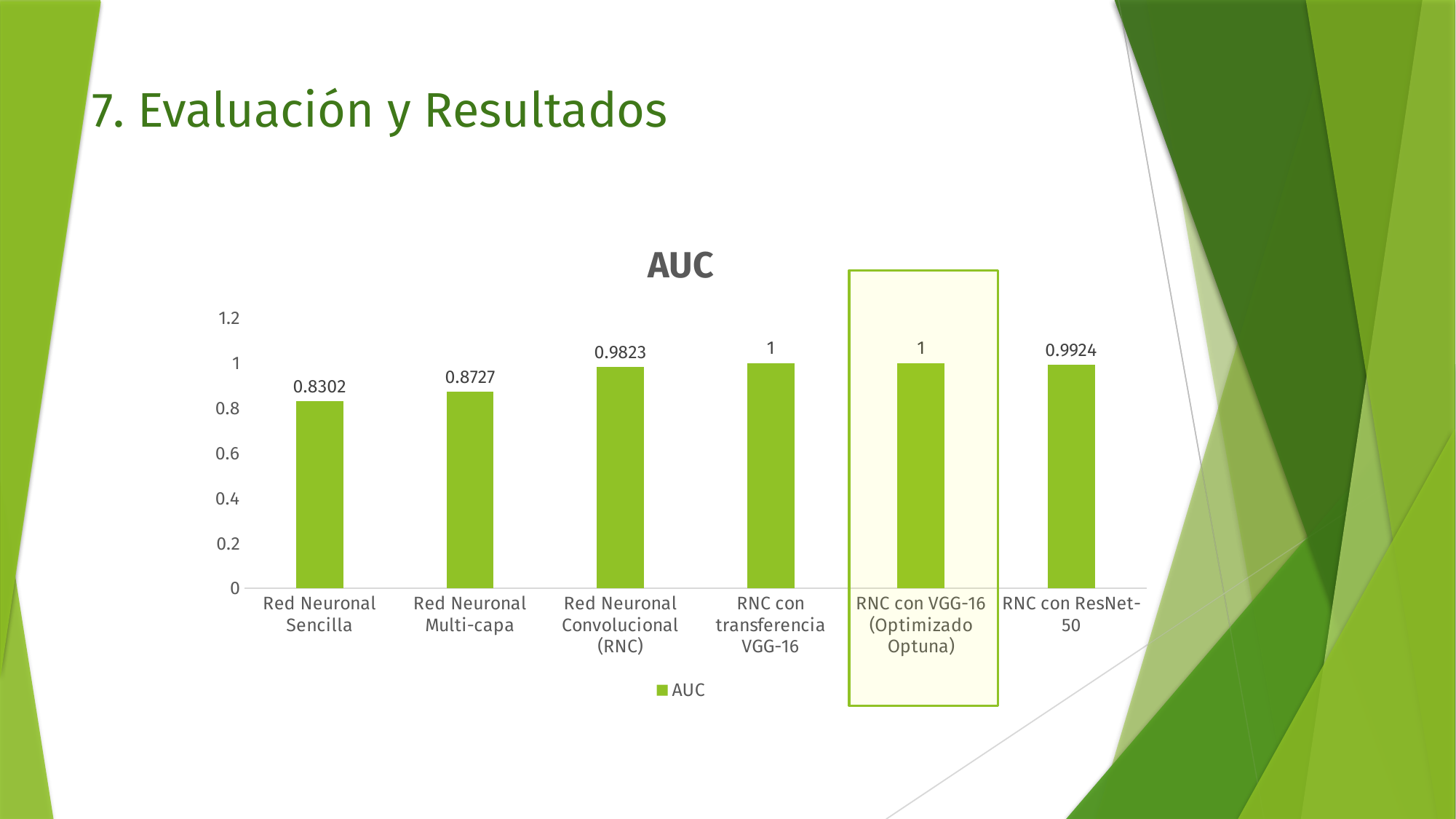

# 7. Evaluación y Resultados

### Chart:

| Category | AUC |
|---|---|
| Red Neuronal Sencilla | 0.8302 |
| Red Neuronal Multi-capa | 0.8727 |
| Red Neuronal Convolucional (RNC) | 0.9823 |
| RNC con transferencia VGG-16 | 1.0 |
| RNC con VGG-16 (Optimizado Optuna) | 1.0 |
| RNC con ResNet-50 | 0.9924 |